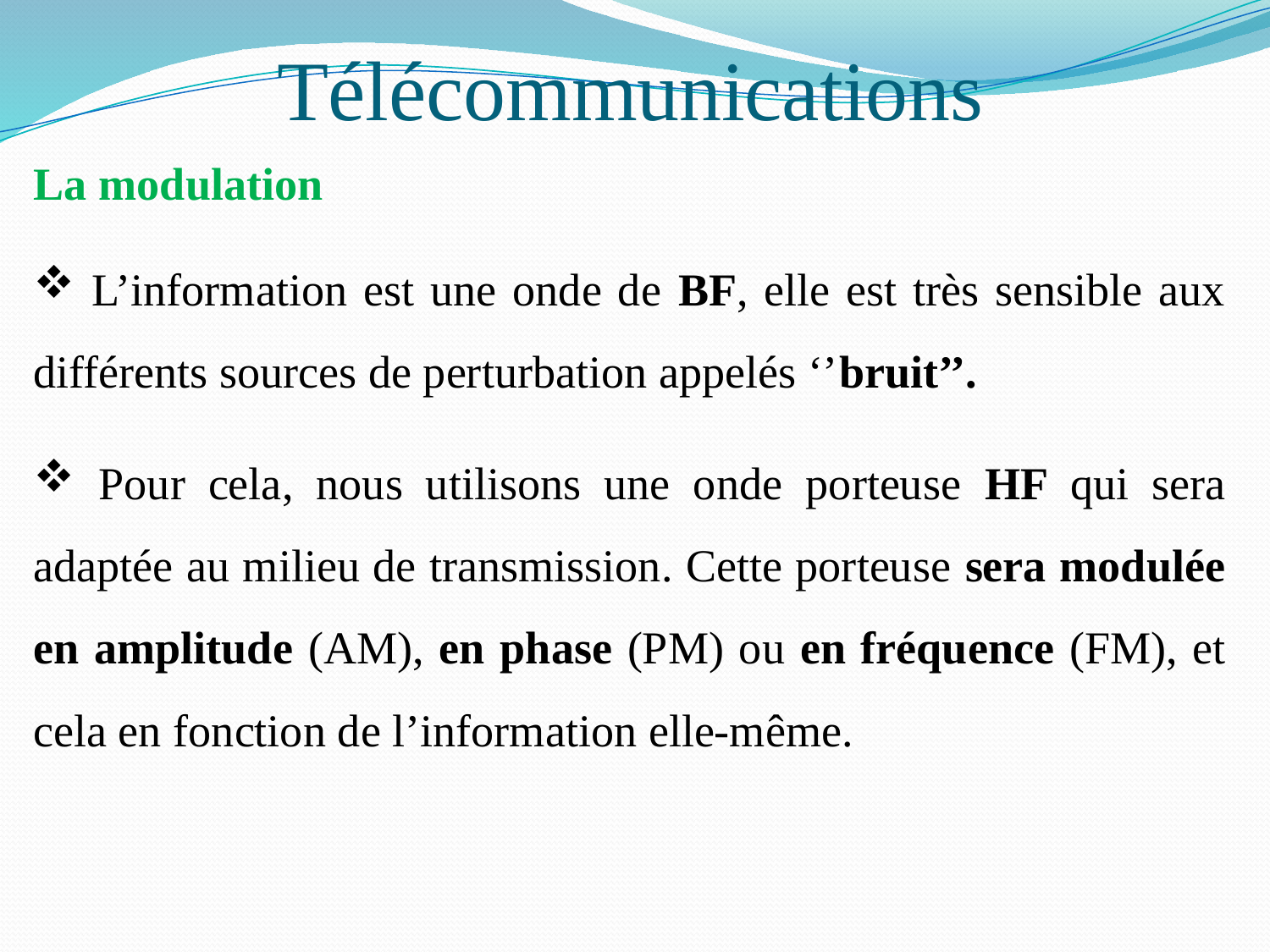

# Télécommunications
La modulation

 L’information est une onde de BF, elle est très sensible aux différents sources de perturbation appelés ‘’bruit’’.

 Pour cela, nous utilisons une onde porteuse HF qui sera adaptée au milieu de transmission. Cette porteuse sera modulée en amplitude (AM), en phase (PM) ou en fréquence (FM), et cela en fonction de l’information elle-même.